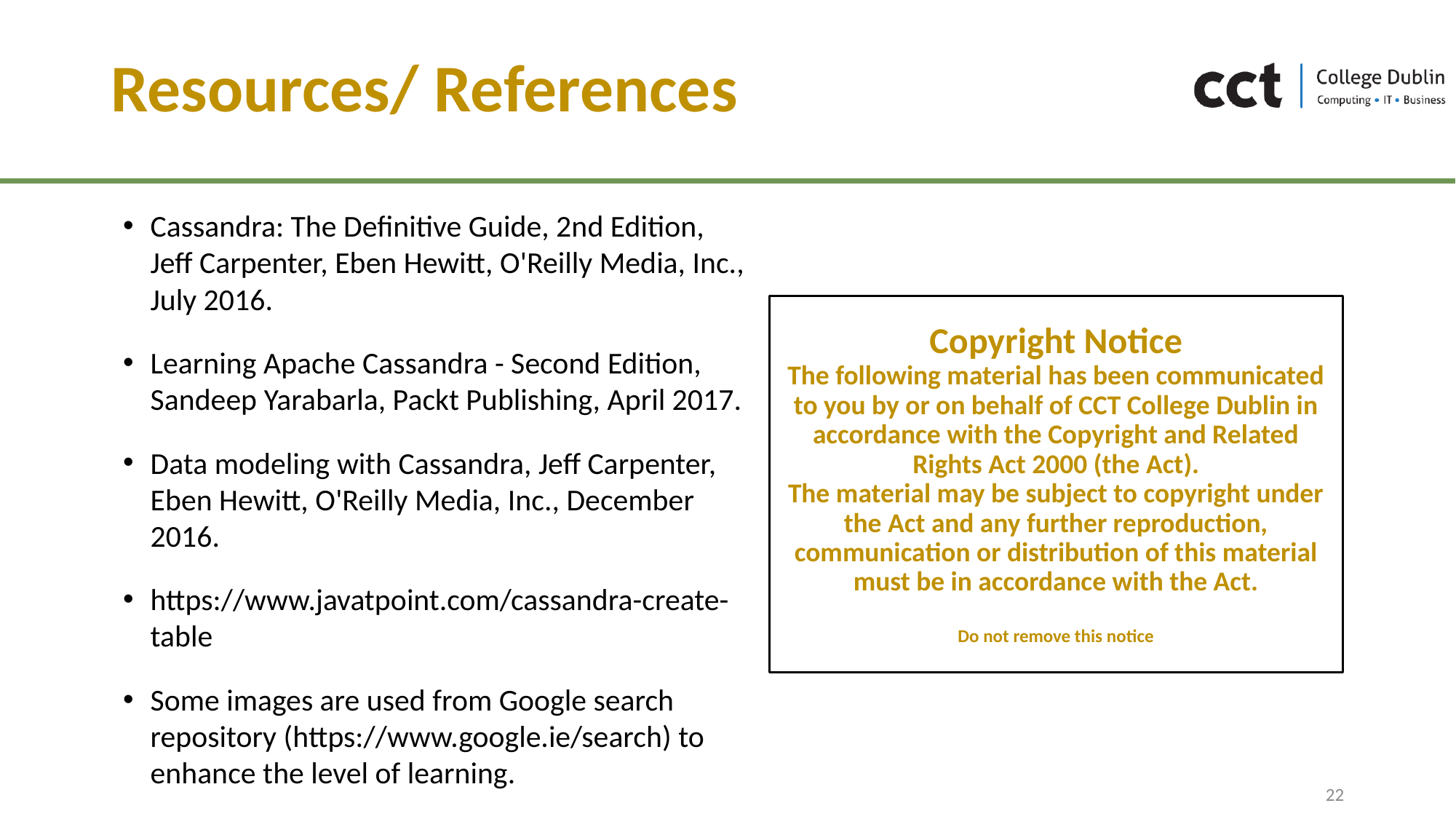

# Resources/ References
Cassandra: The Definitive Guide, 2nd Edition, Jeff Carpenter, Eben Hewitt, O'Reilly Media, Inc., July 2016.
Learning Apache Cassandra - Second Edition, Sandeep Yarabarla, Packt Publishing, April 2017.
Data modeling with Cassandra, Jeff Carpenter, Eben Hewitt, O'Reilly Media, Inc., December 2016.
https://www.javatpoint.com/cassandra-create-table
Some images are used from Google search repository (https://www.google.ie/search) to enhance the level of learning.
Copyright Notice
The following material has been communicated to you by or on behalf of CCT College Dublin in accordance with the Copyright and Related Rights Act 2000 (the Act).
The material may be subject to copyright under the Act and any further reproduction, communication or distribution of this material must be in accordance with the Act.
Do not remove this notice
22